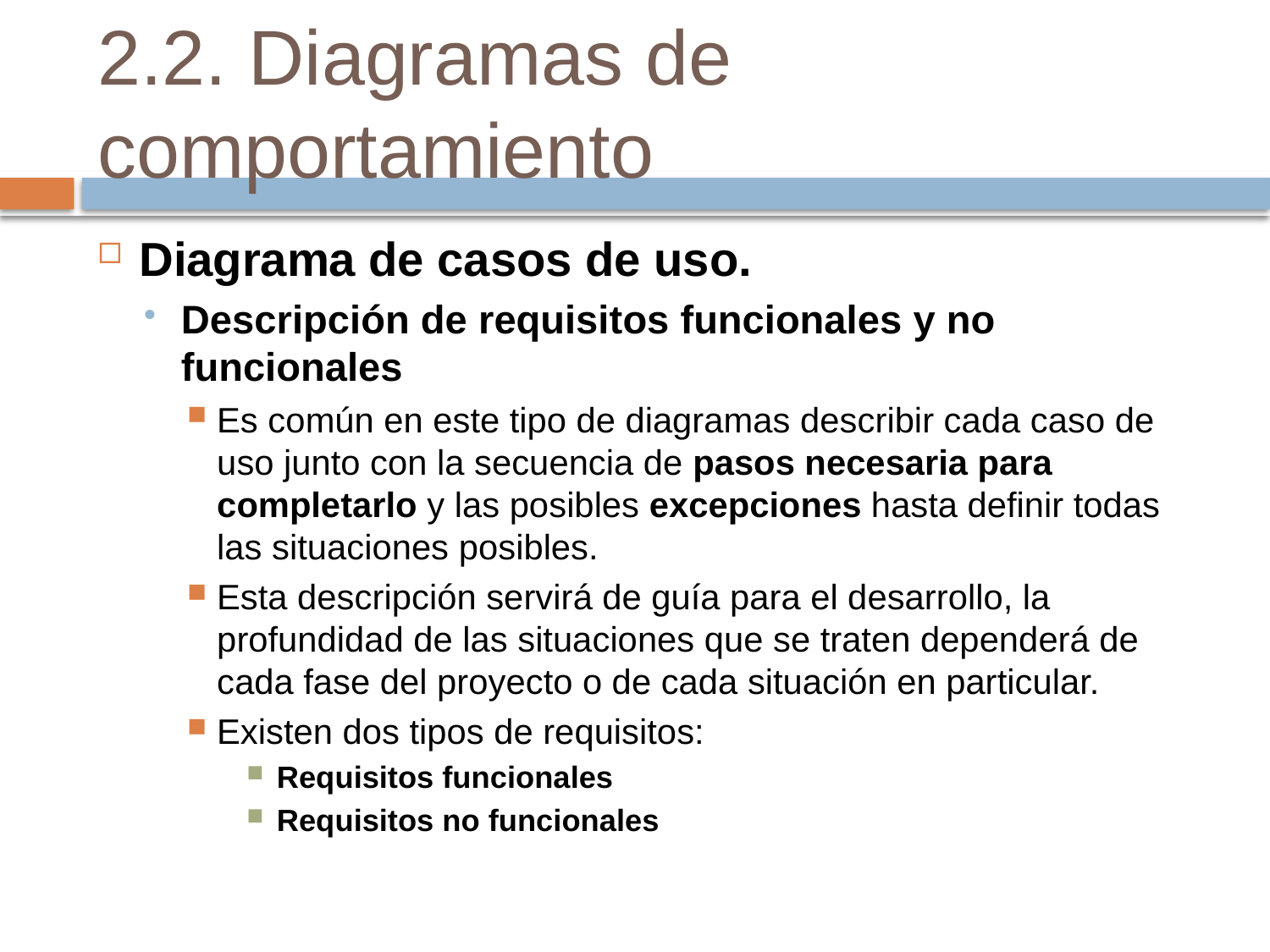

# 2.2. Diagramas de comportamiento
Diagrama de casos de uso.
Descripción de requisitos funcionales y no funcionales
Es común en este tipo de diagramas describir cada caso de uso junto con la secuencia de pasos necesaria para completarlo y las posibles excepciones hasta definir todas las situaciones posibles.
Esta descripción servirá de guía para el desarrollo, la profundidad de las situaciones que se traten dependerá de cada fase del proyecto o de cada situación en particular.
Existen dos tipos de requisitos:
Requisitos funcionales
Requisitos no funcionales